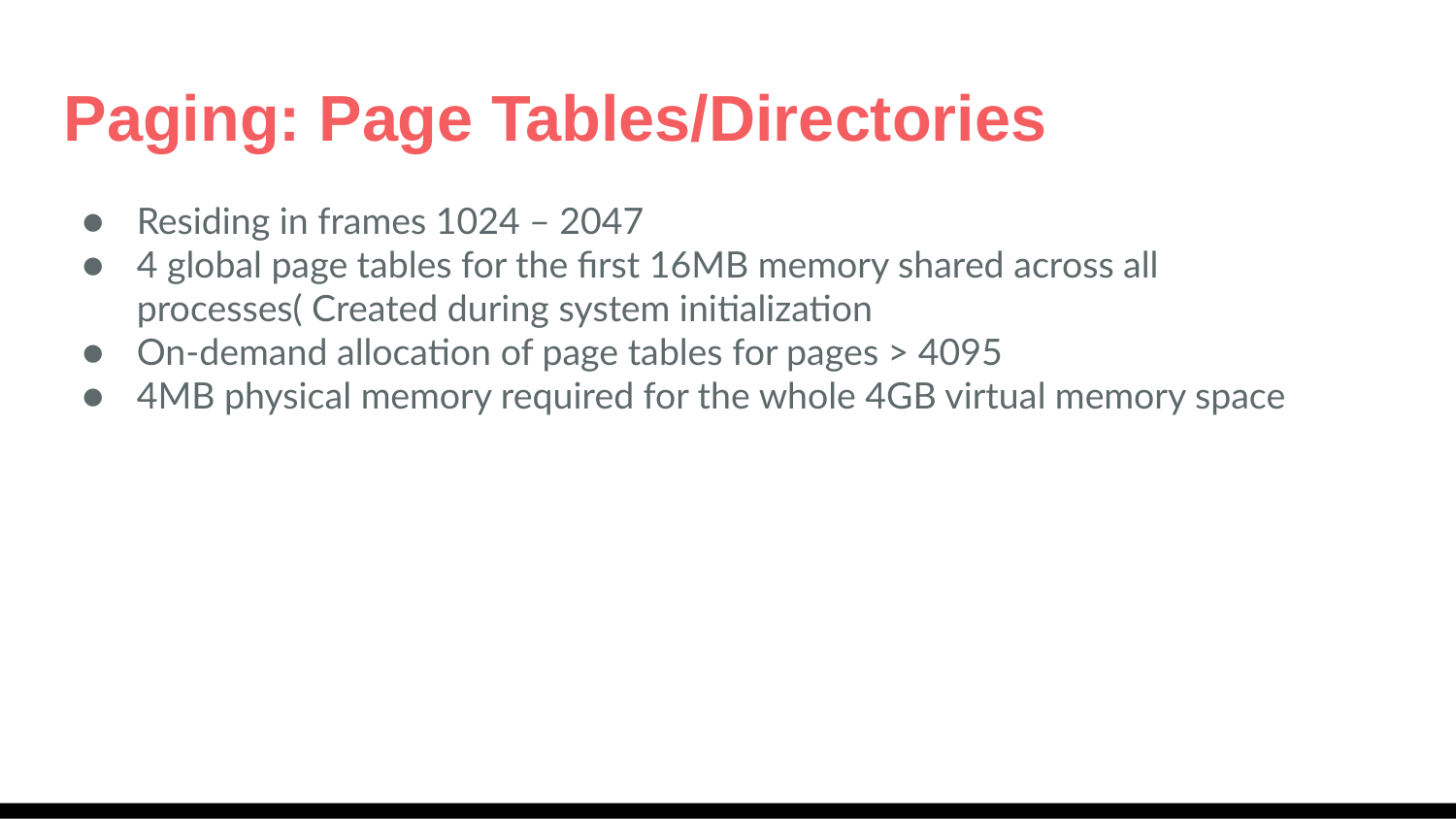

Paging: Page Tables/Directories
Residing in frames 1024 – 2047
4 global page tables for the first 16MB memory shared across all processes( Created during system initialization
On-demand allocation of page tables for pages > 4095
4MB physical memory required for the whole 4GB virtual memory space